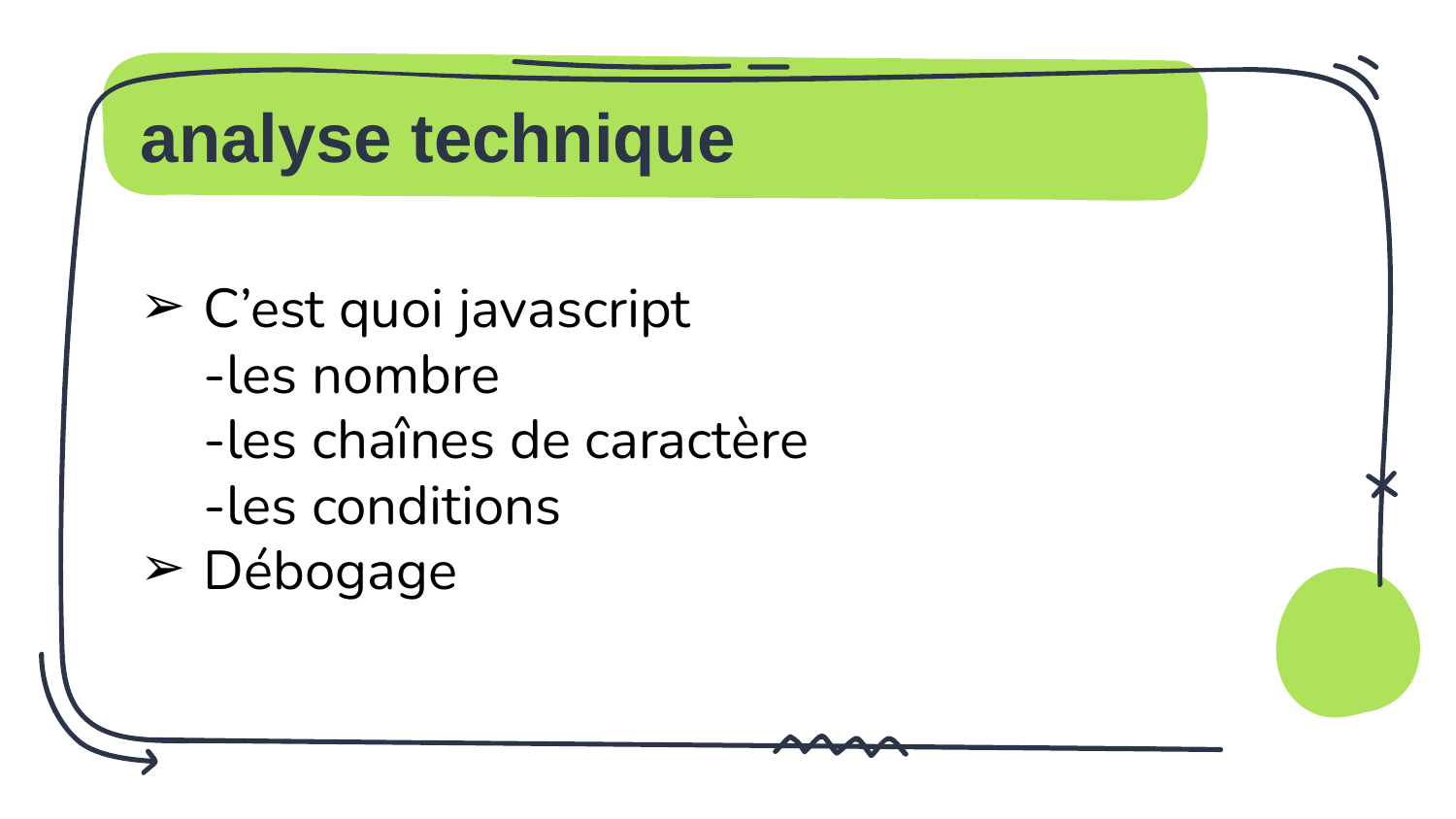

# analyse technique

C’est quoi javascript
-les nombre
-les chaînes de caractère
-les conditions
Débogage